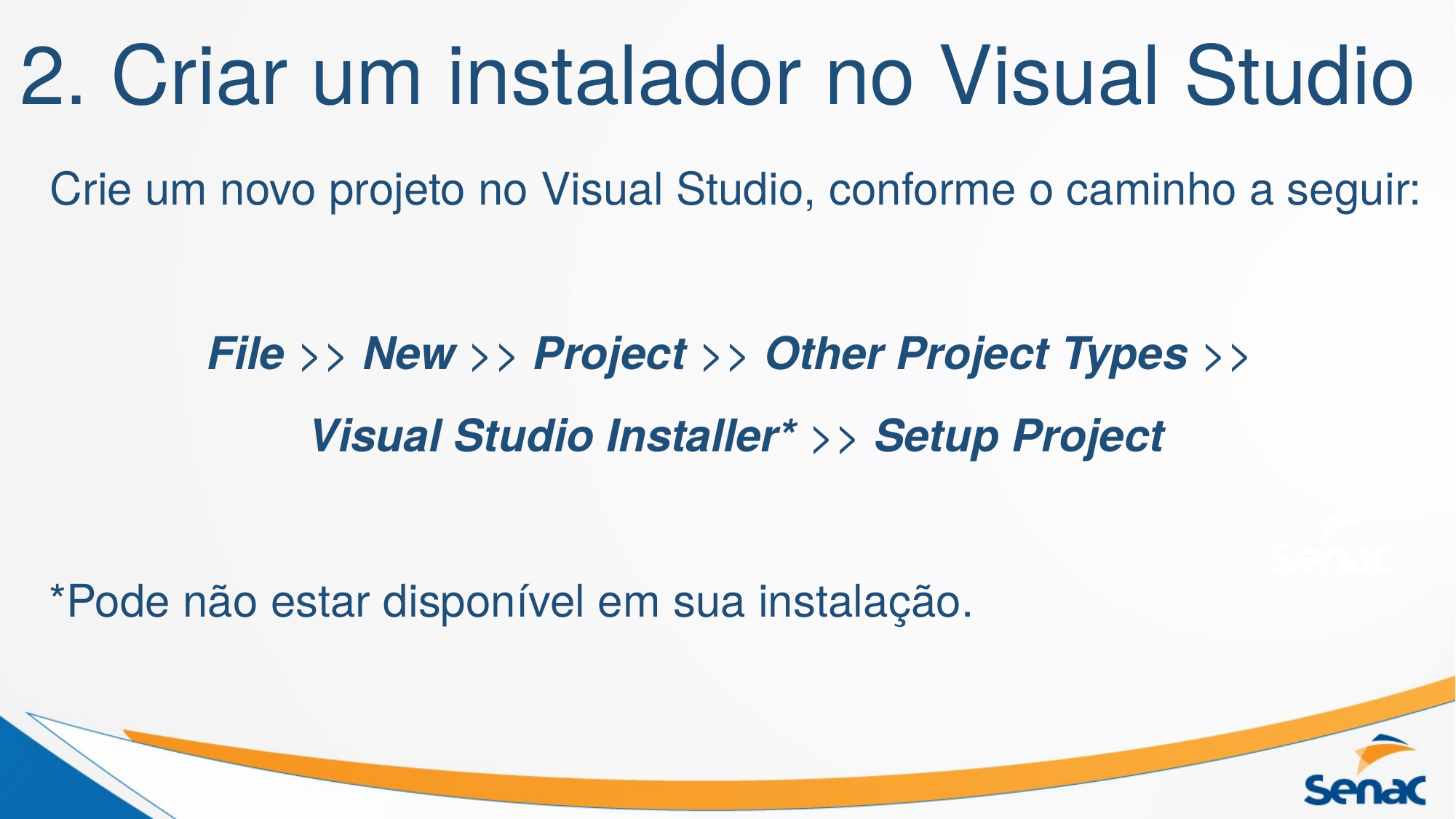

# 2. Criar um instalador no Visual Studio
Crie um novo projeto no Visual Studio, conforme o caminho a seguir:

File >> New >> Project >> Other Project Types >>
Visual Studio Installer* >> Setup Project

*Pode não estar disponível em sua instalação.